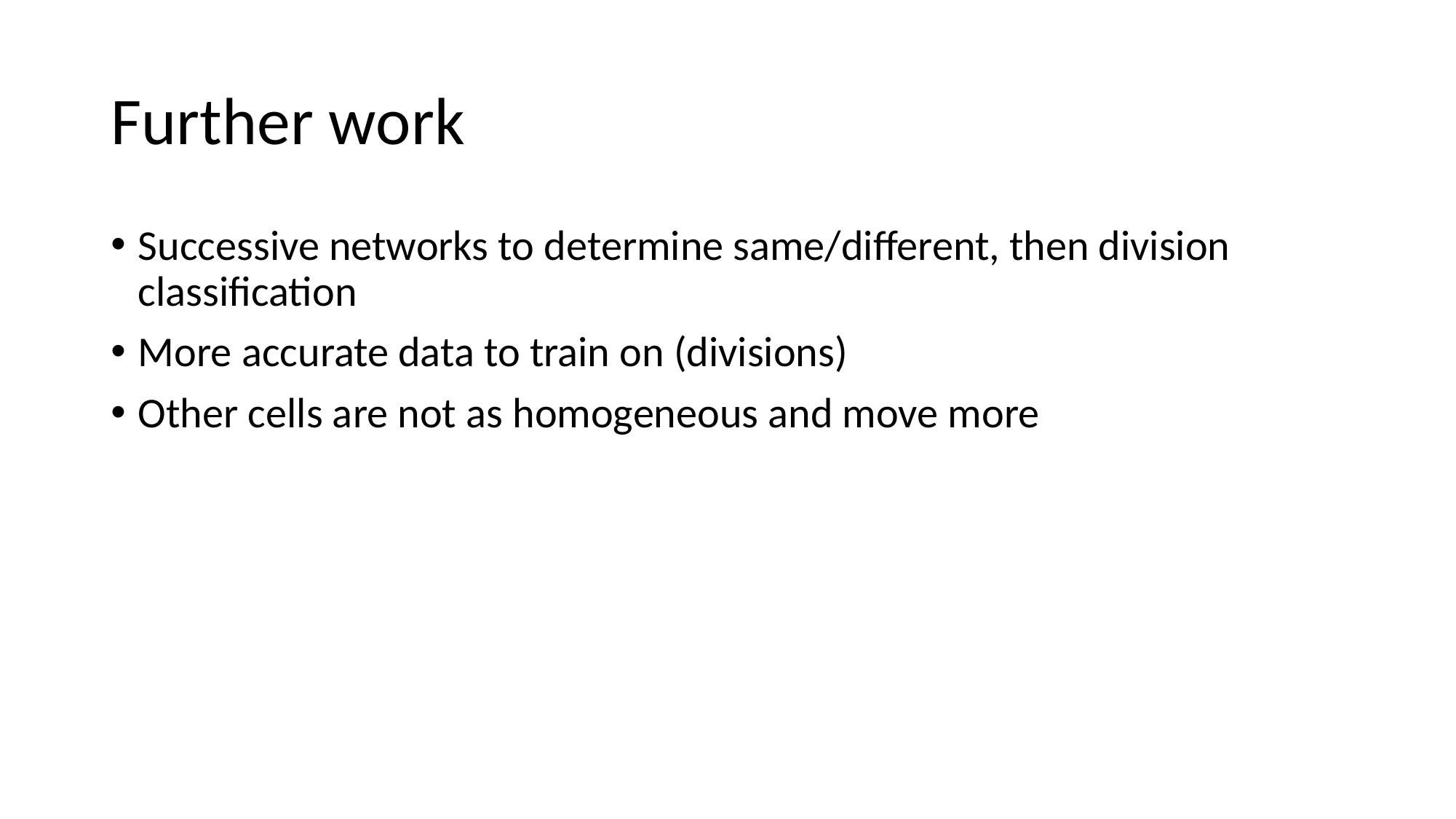

# Further work
Successive networks to determine same/different, then division classification
More accurate data to train on (divisions)
Other cells are not as homogeneous and move more